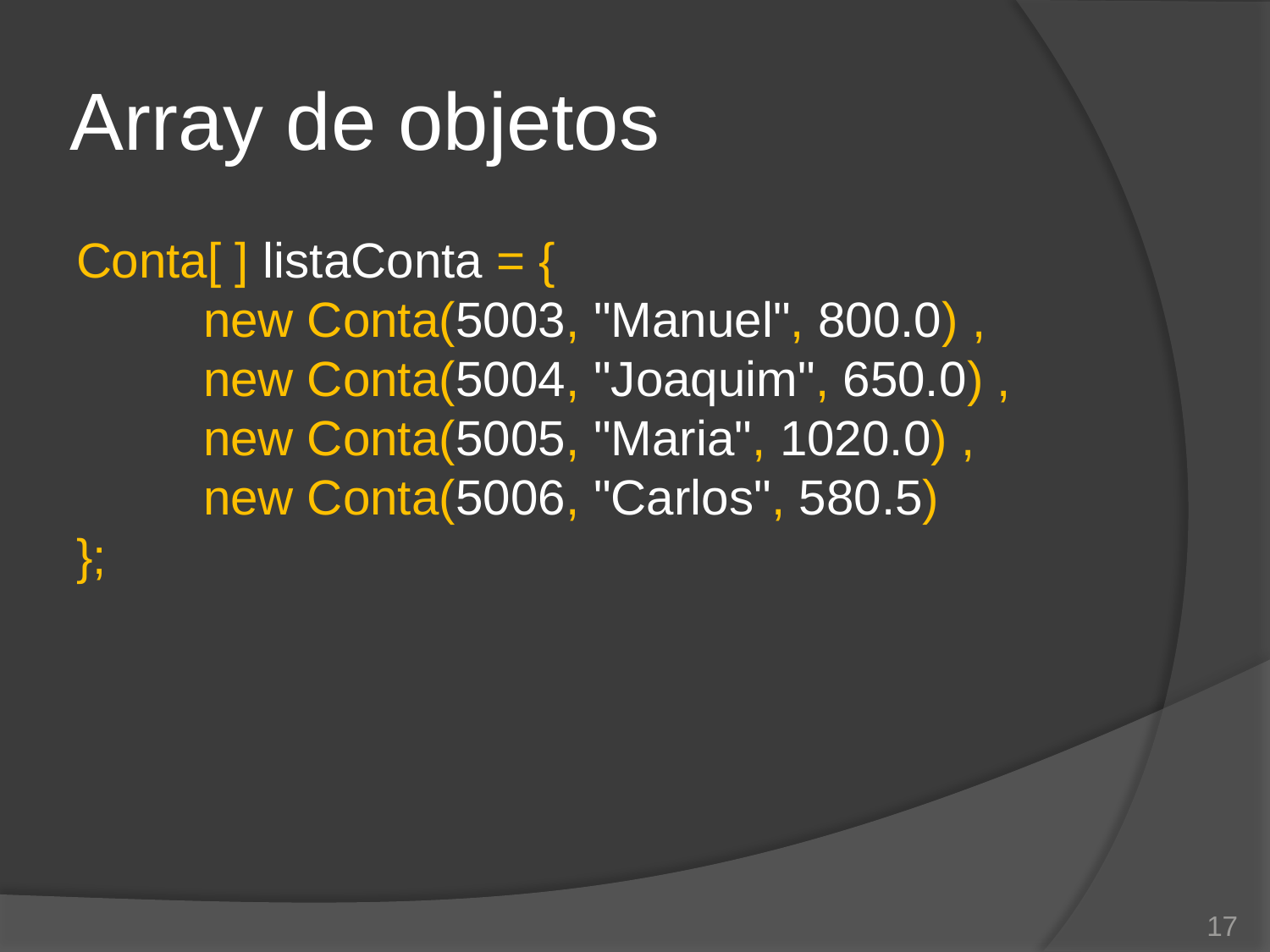

Array de objetos
Conta[ ] listaConta = {
	new Conta(5003, "Manuel", 800.0) ,
	new Conta(5004, "Joaquim", 650.0) ,
	new Conta(5005, "Maria", 1020.0) ,
	new Conta(5006, "Carlos", 580.5)
};
17